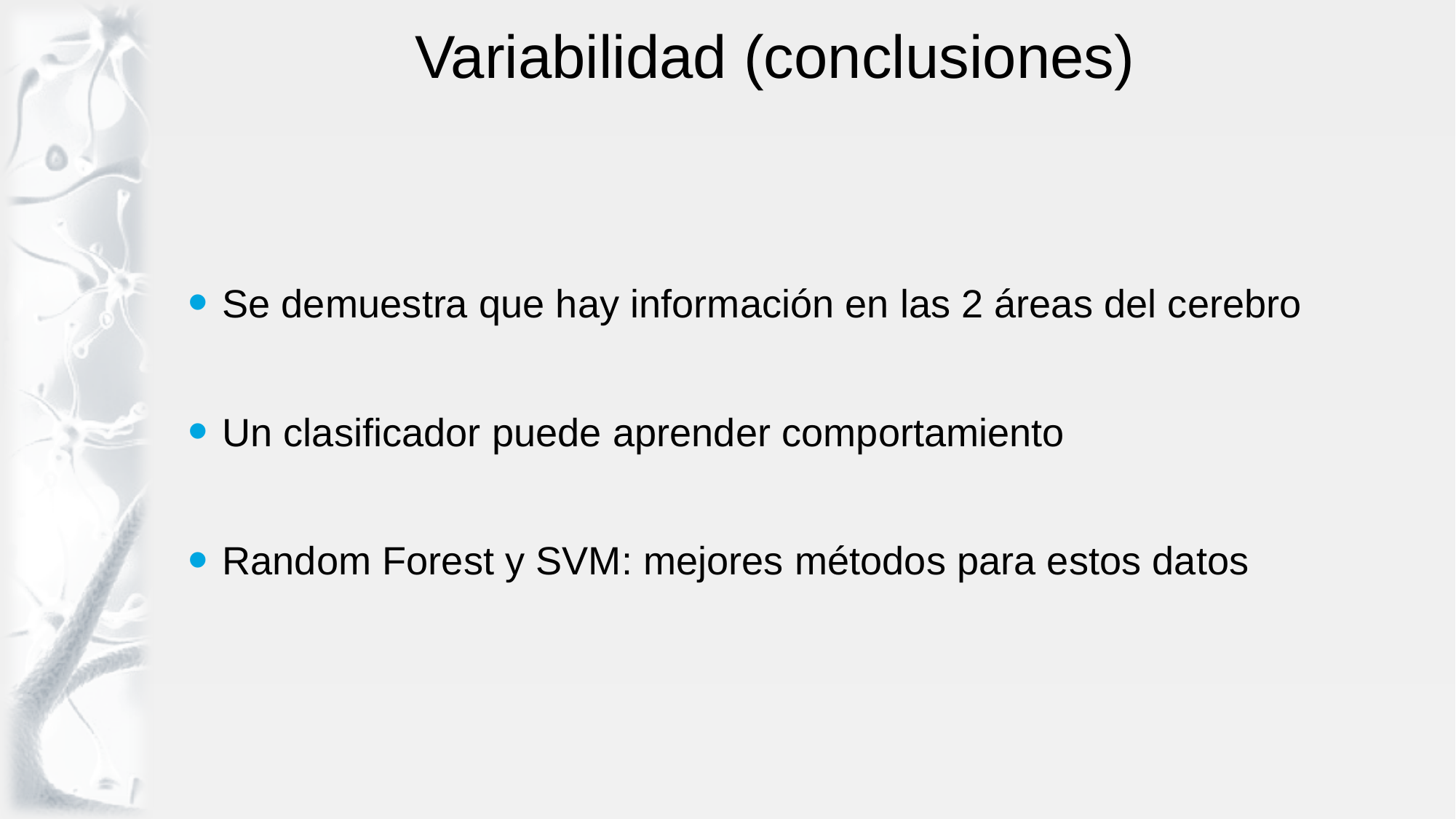

# Variabilidad (conclusiones)
Se demuestra que hay información en las 2 áreas del cerebro

Un clasificador puede aprender comportamiento

Random Forest y SVM: mejores métodos para estos datos